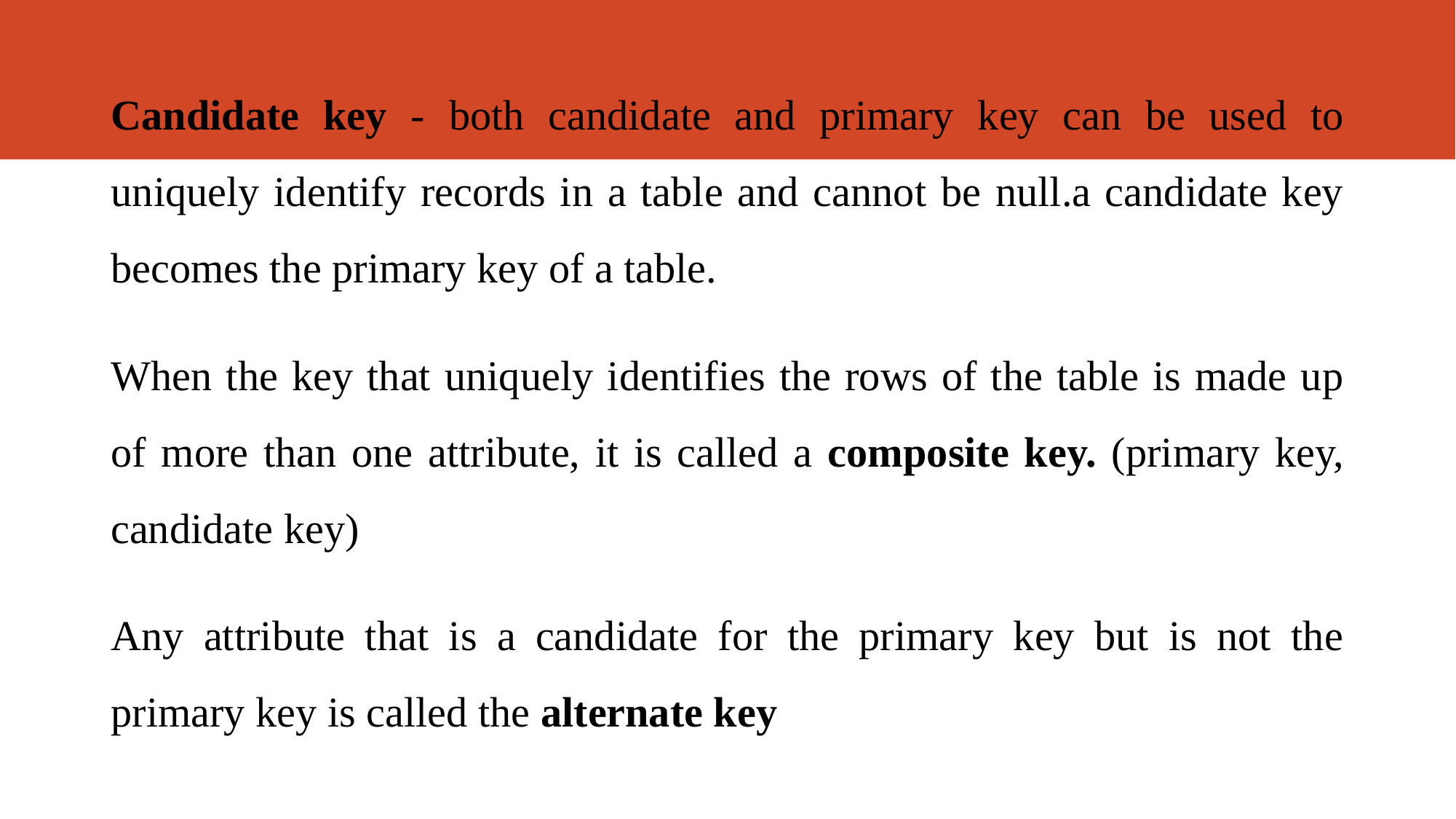

Candidate key - both candidate and primary key can be used to uniquely identify records in a table and cannot be null.a candidate key becomes the primary key of a table.
When the key that uniquely identifies the rows of the table is made up of more than one attribute, it is called a composite key. (primary key, candidate key)
Any attribute that is a candidate for the primary key but is not the primary key is called the alternate key